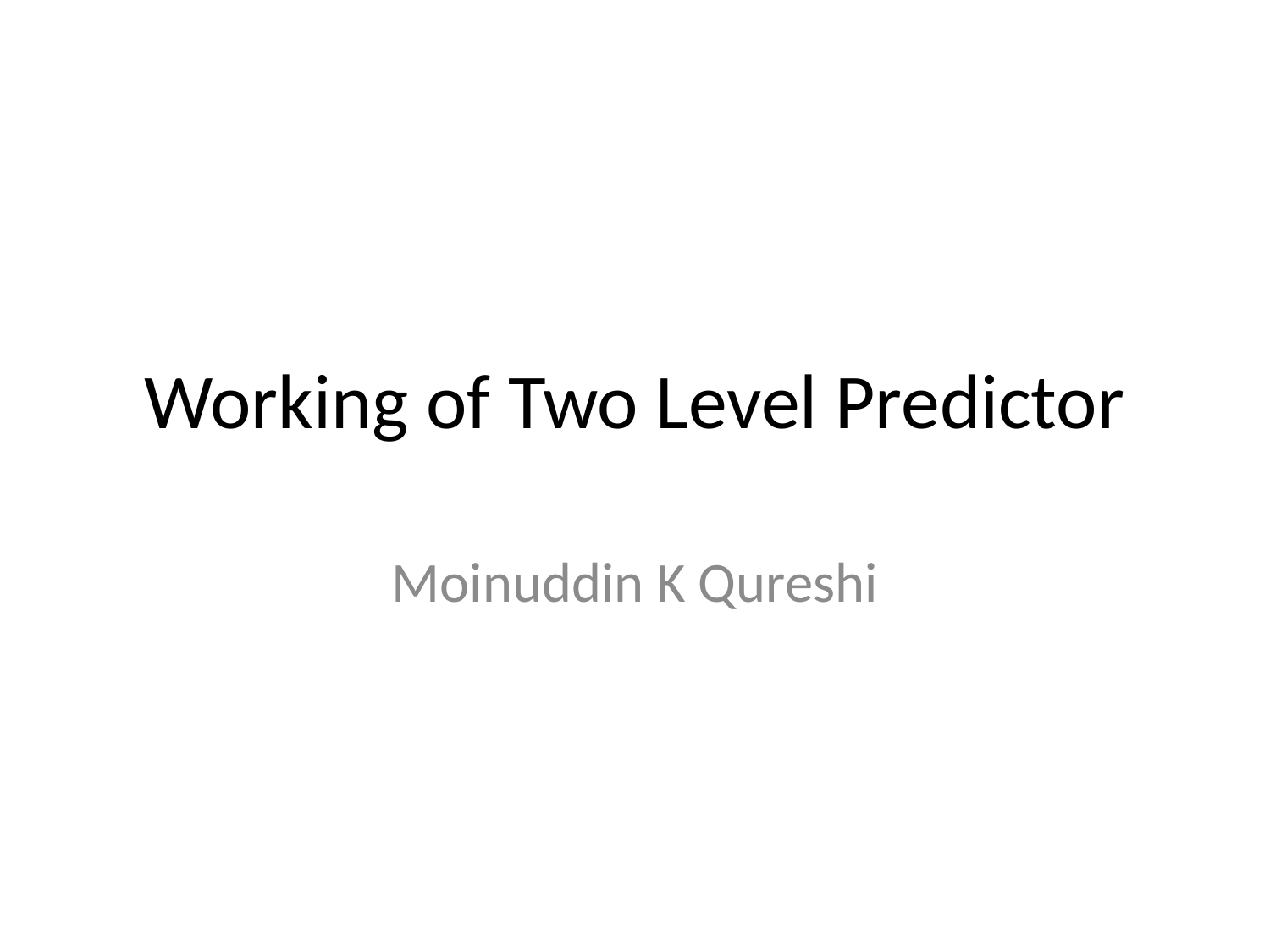

# Working of Two Level Predictor
Moinuddin K Qureshi